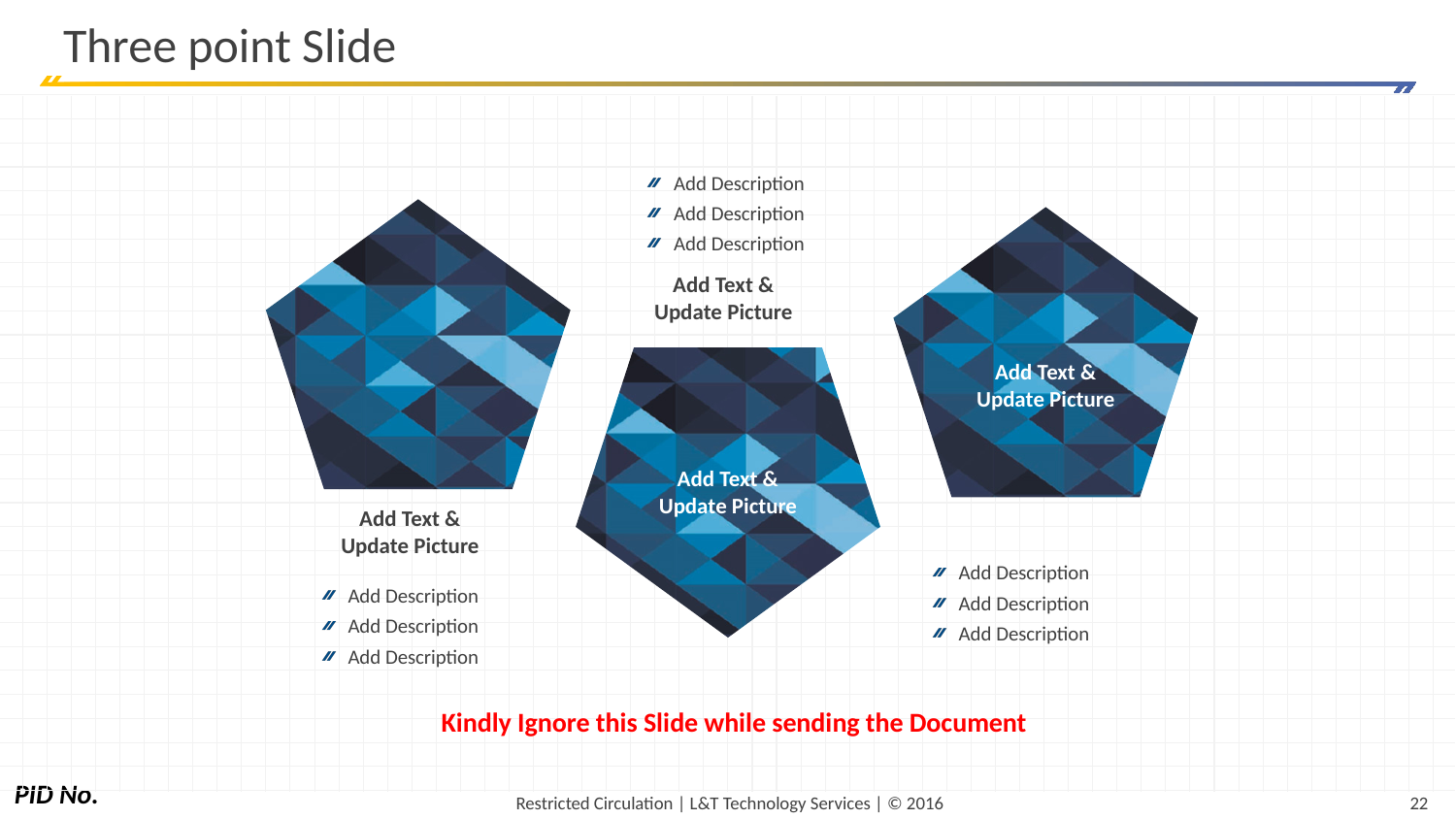

# Three point Slide
Add Description
Add Description
Add Description

Add Text & Update Picture

Add Text & Update Picture
Add Text & Update Picture
Add Text & Update Picture
Add Description
Add Description
Add Description
Add Description
Add Description
Add Description
Kindly Ignore this Slide while sending the Document